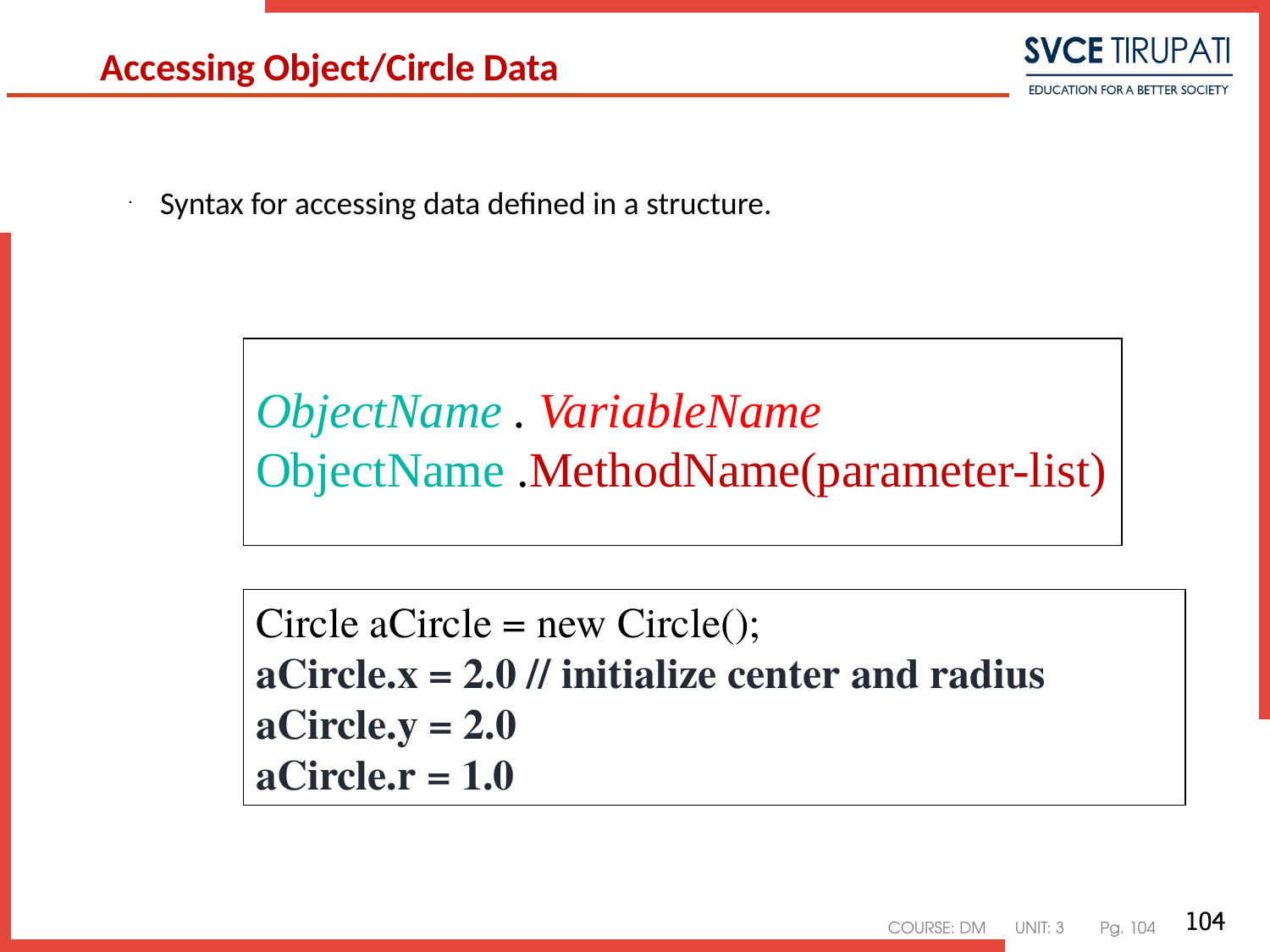

# Accessing Object/Circle Data
 Syntax for accessing data defined in a structure.

ObjectName . VariableName
ObjectName .MethodName(parameter-list)

Circle aCircle = new Circle();
aCircle.x = 2.0 // initialize center and radius
aCircle.y = 2.0
aCircle.r = 1.0
104